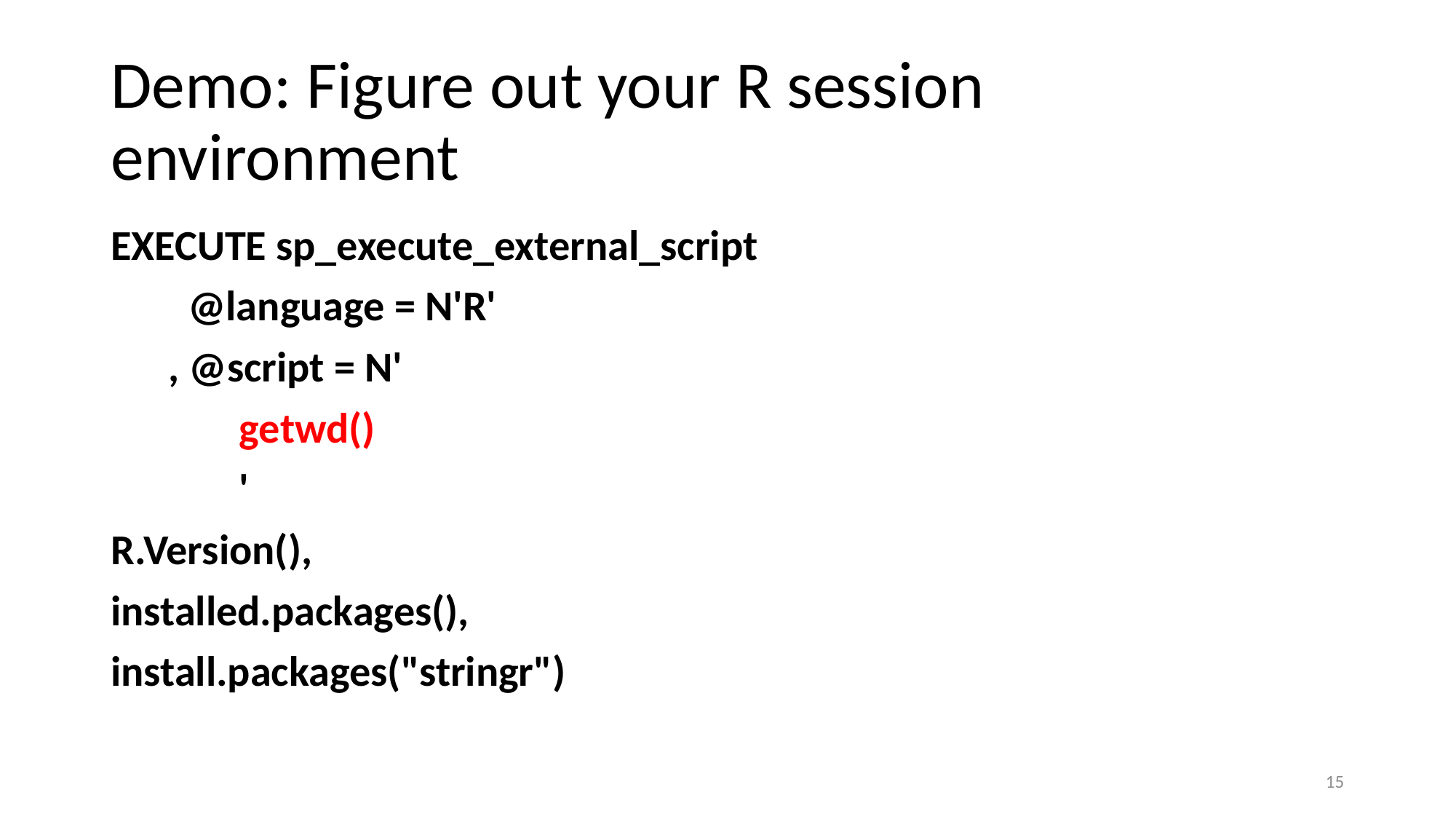

# Demo: Figure out your R session environment
EXECUTE sp_execute_external_script
        @language = N'R'
      , @script = N'
	  getwd()
	  '
R.Version(),
installed.packages(),
install.packages("stringr")
15